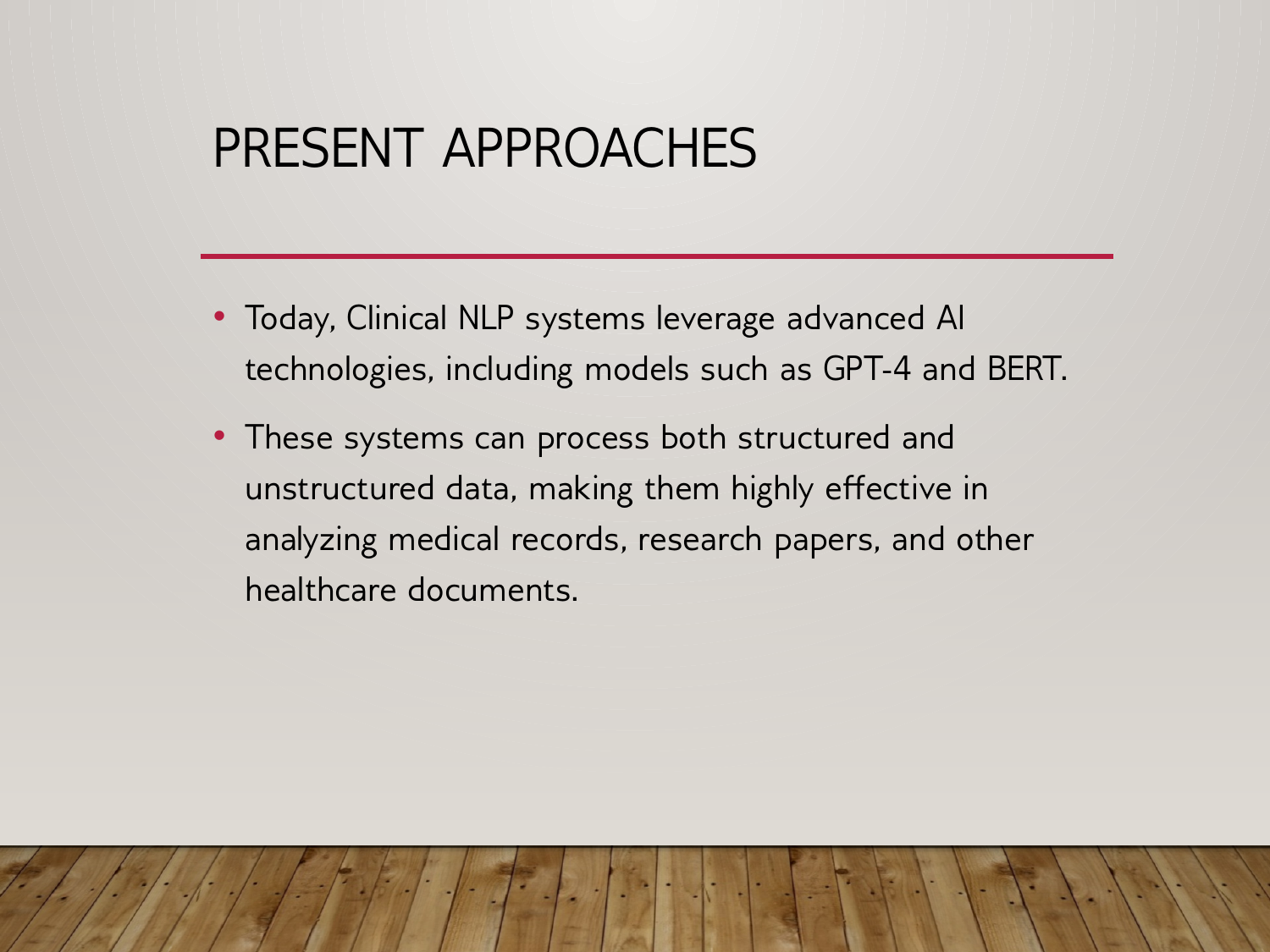

# Present Approaches
Today, Clinical NLP systems leverage advanced AI technologies, including models such as GPT-4 and BERT.
These systems can process both structured and unstructured data, making them highly effective in analyzing medical records, research papers, and other healthcare documents.